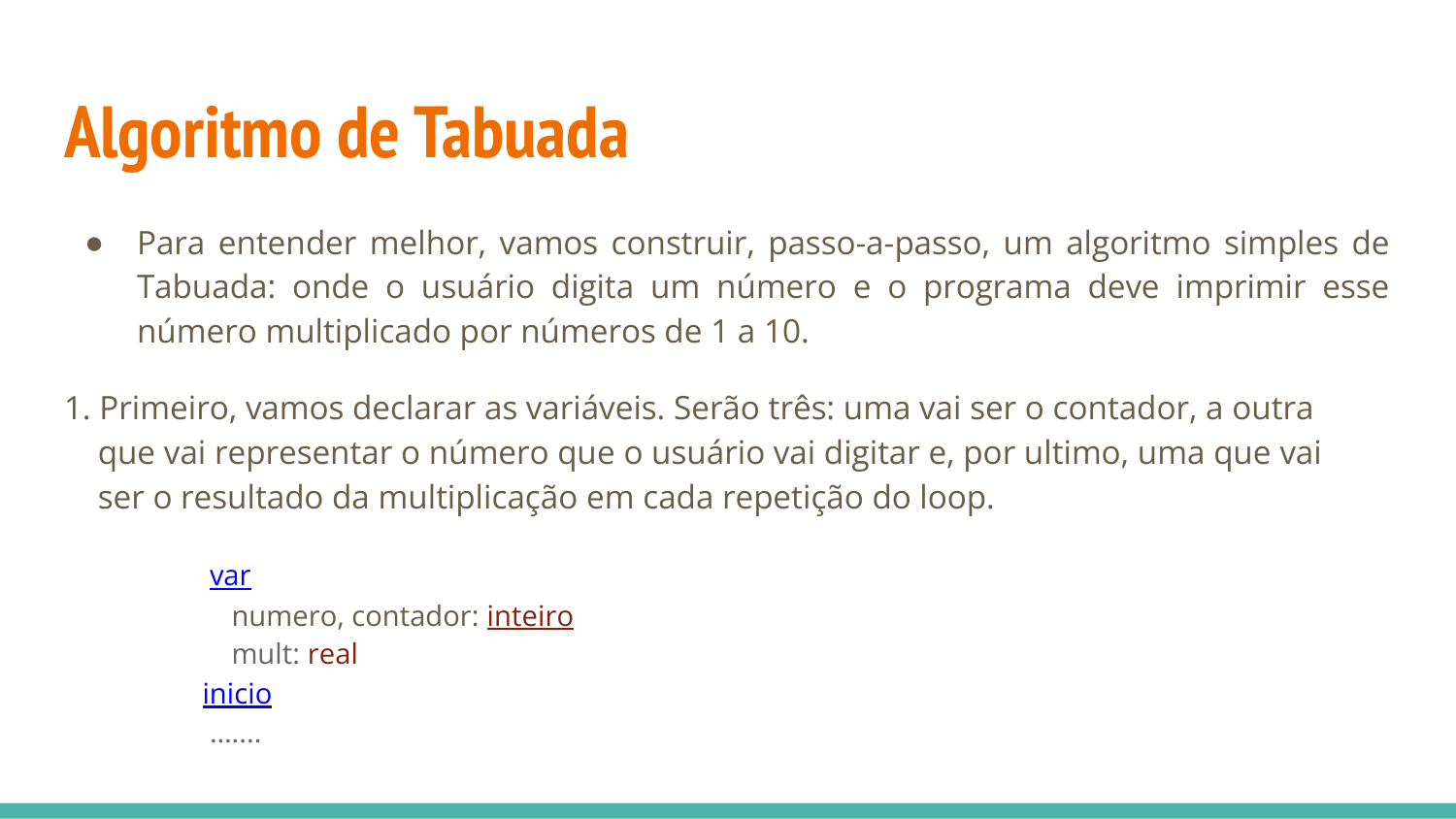

# Algoritmo de Tabuada
Para entender melhor, vamos construir, passo-a-passo, um algoritmo simples de Tabuada: onde o usuário digita um número e o programa deve imprimir esse número multiplicado por números de 1 a 10.
1. Primeiro, vamos declarar as variáveis. Serão três: uma vai ser o contador, a outra
    que vai representar o número que o usuário vai digitar e, por ultimo, uma que vai
    ser o resultado da multiplicação em cada repetição do loop.
	var
	   numero, contador: inteiro
	   mult: real
                   inicio
	…....